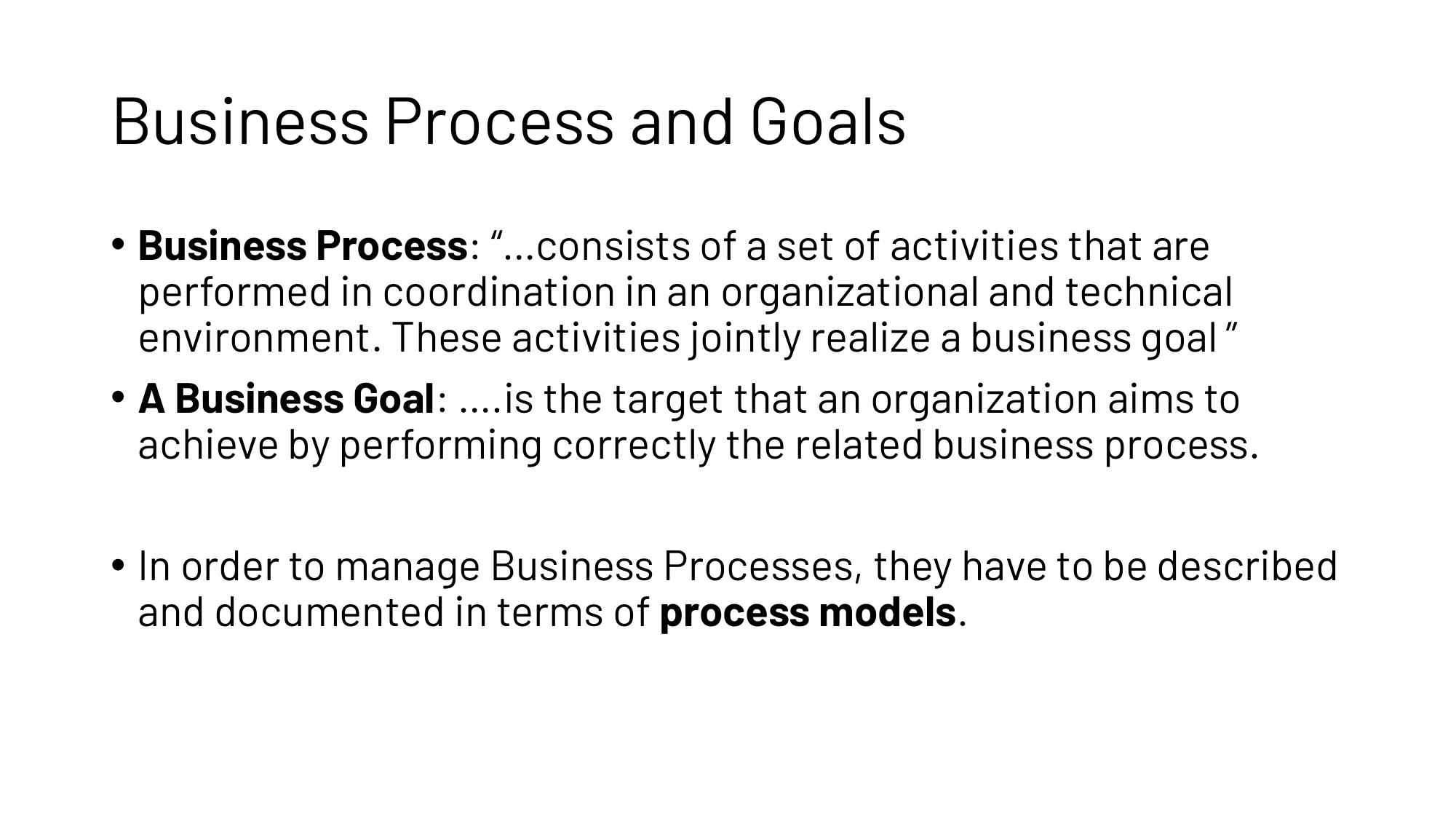

# Business Process and Goals
Business Process: “…consists of a set of activities that are performed in coordination in an organizational and technical environment. These activities jointly realize a business goal ”
A Business Goal: ….is the target that an organization aims to achieve by performing correctly the related business process.

In order to manage Business Processes, they have to be described and documented in terms of process models.